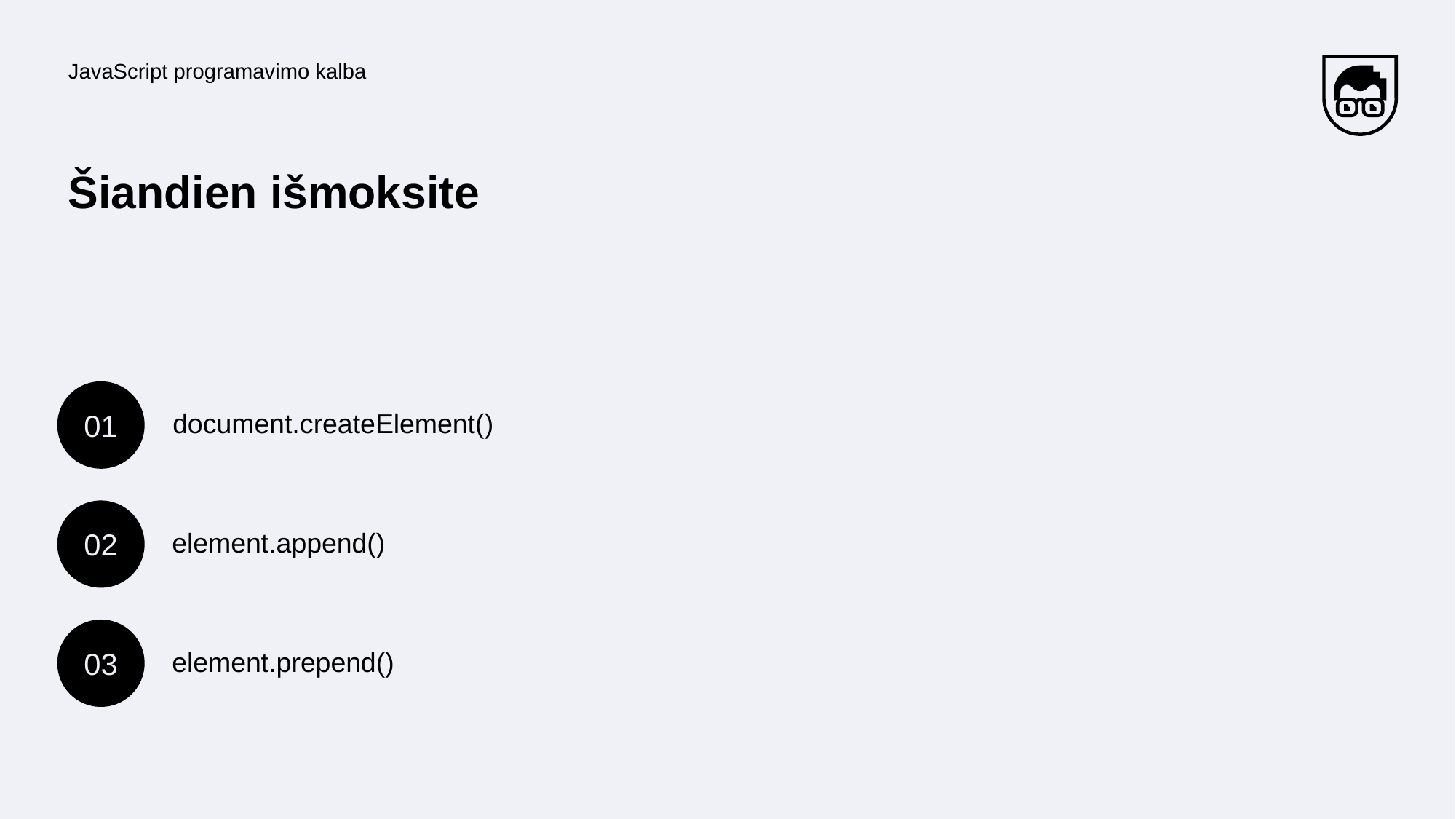

JavaScript programavimo kalba
# Šiandien išmoksite
01
document.createElement()
02
element.append()
03
element.prepend()